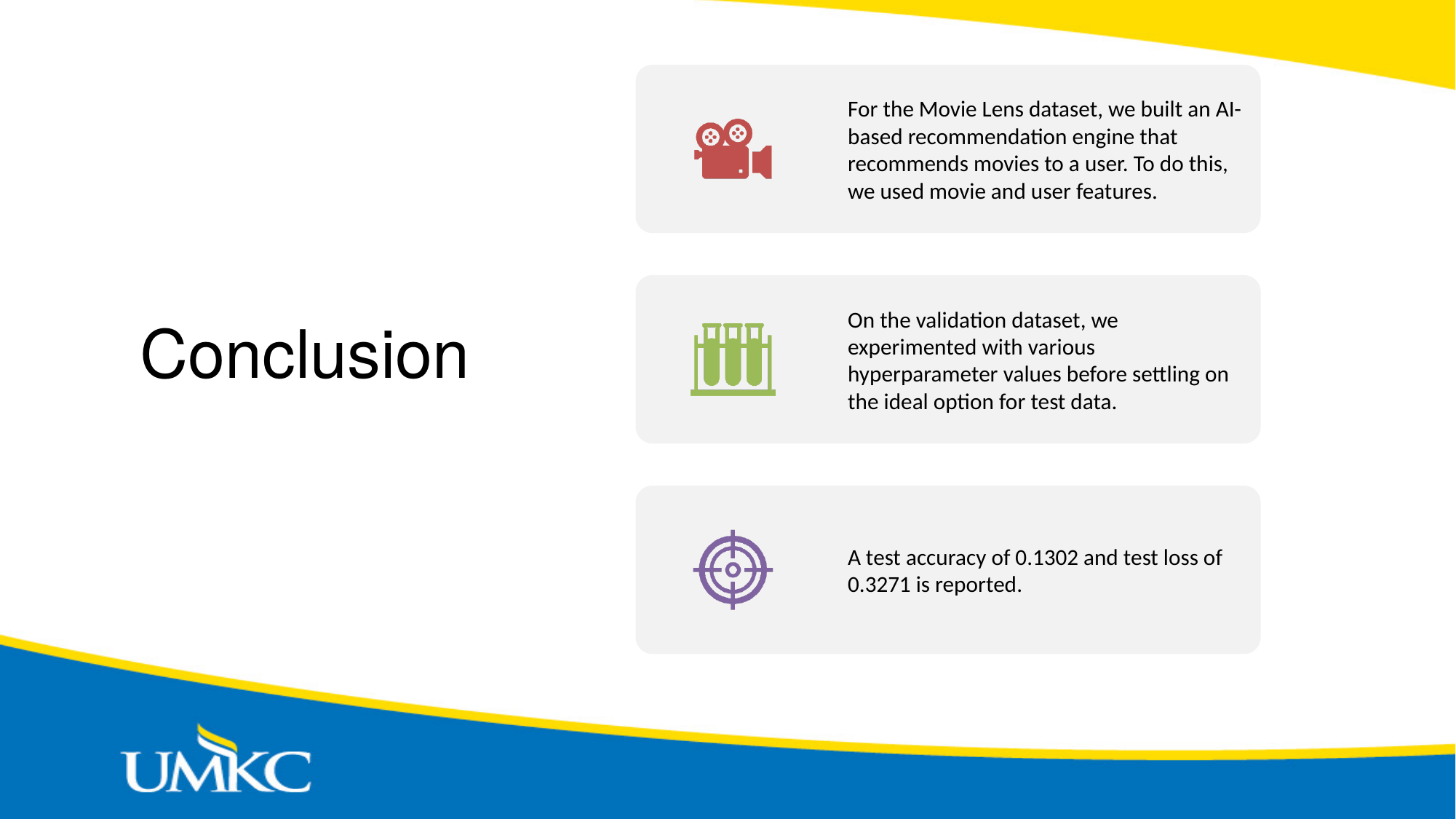

For the Movie Lens dataset, we built an AI-based recommendation engine that recommends movies to a user. To do this, we used movie and user features.
On the validation dataset, we experimented with various hyperparameter values before settling on the ideal option for test data.
A test accuracy of 0.1302 and test loss of 0.3271 is reported.
# Conclusion